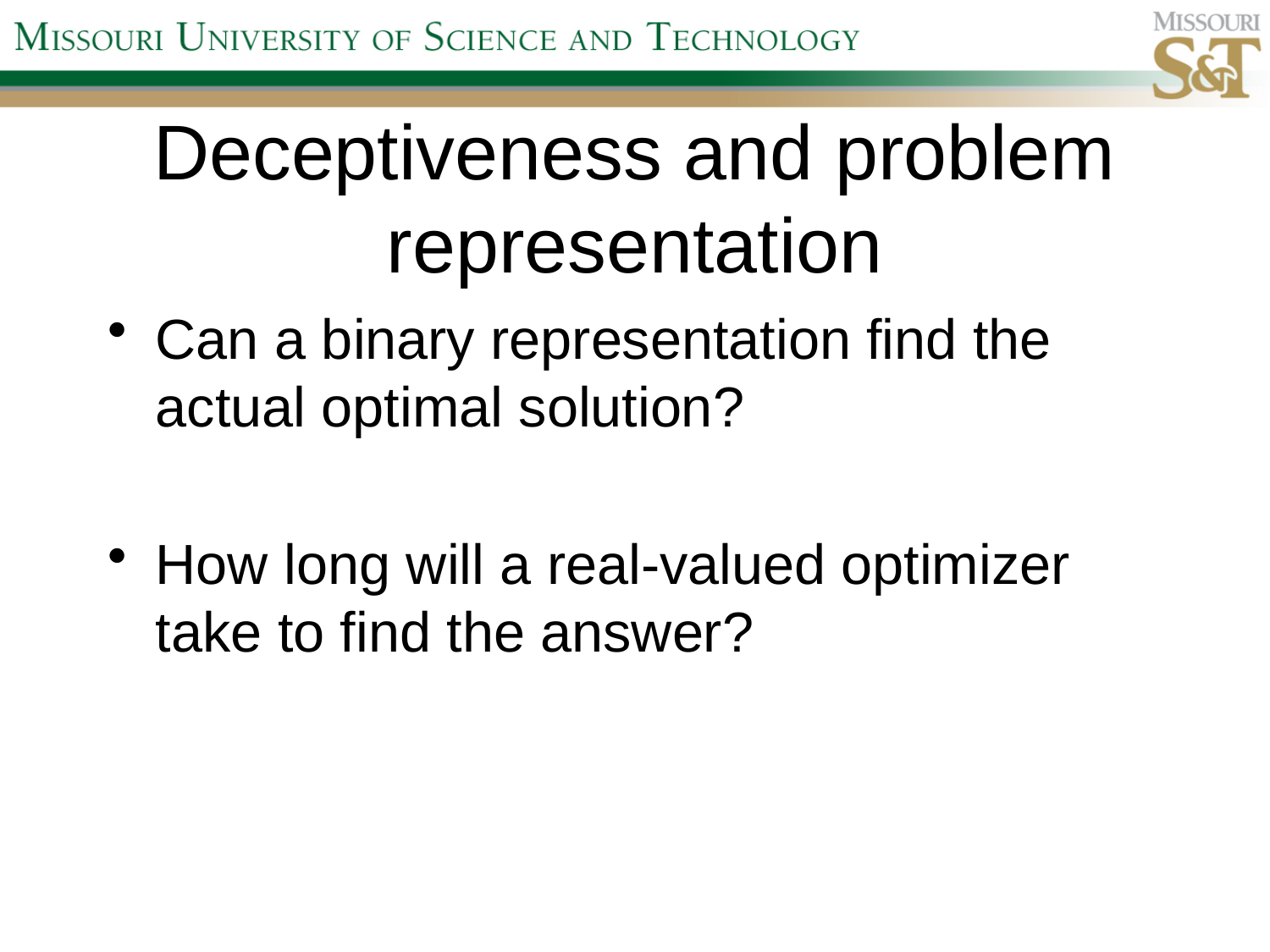

# Deceptiveness and problem representation
Can a binary representation find the actual optimal solution?

How long will a real-valued optimizer take to find the answer?